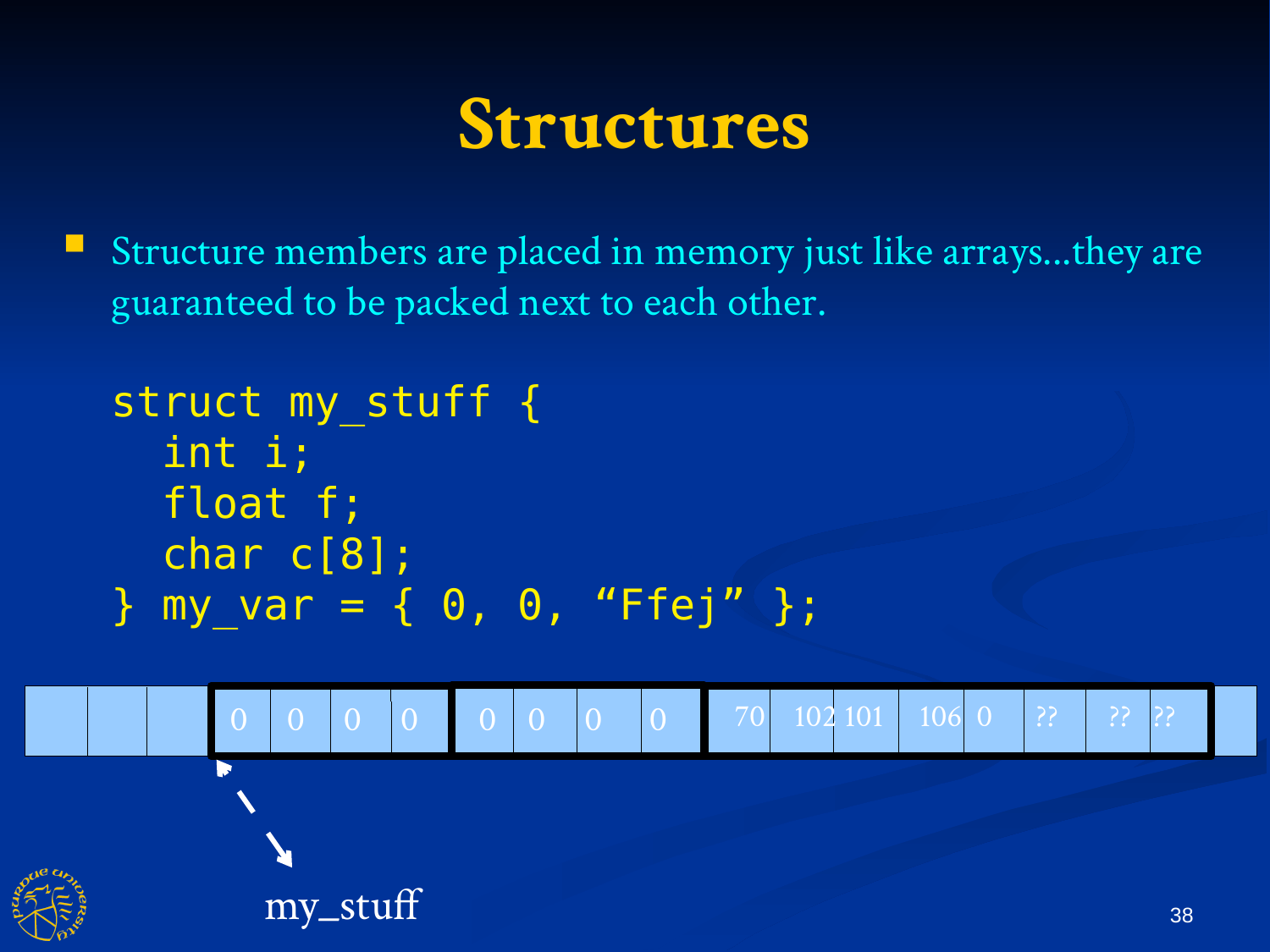

Structures
Structure members are placed in memory just like arrays...they are guaranteed to be packed next to each other.
struct my_stuff {
  int i;
  float f;
  char c[8];
} my_var = { 0, 0, “Ffej” };

 0     0     0     0
 70    102 101     106  0      ??       ??   ??
 0    0     0      0

my_stuff
38